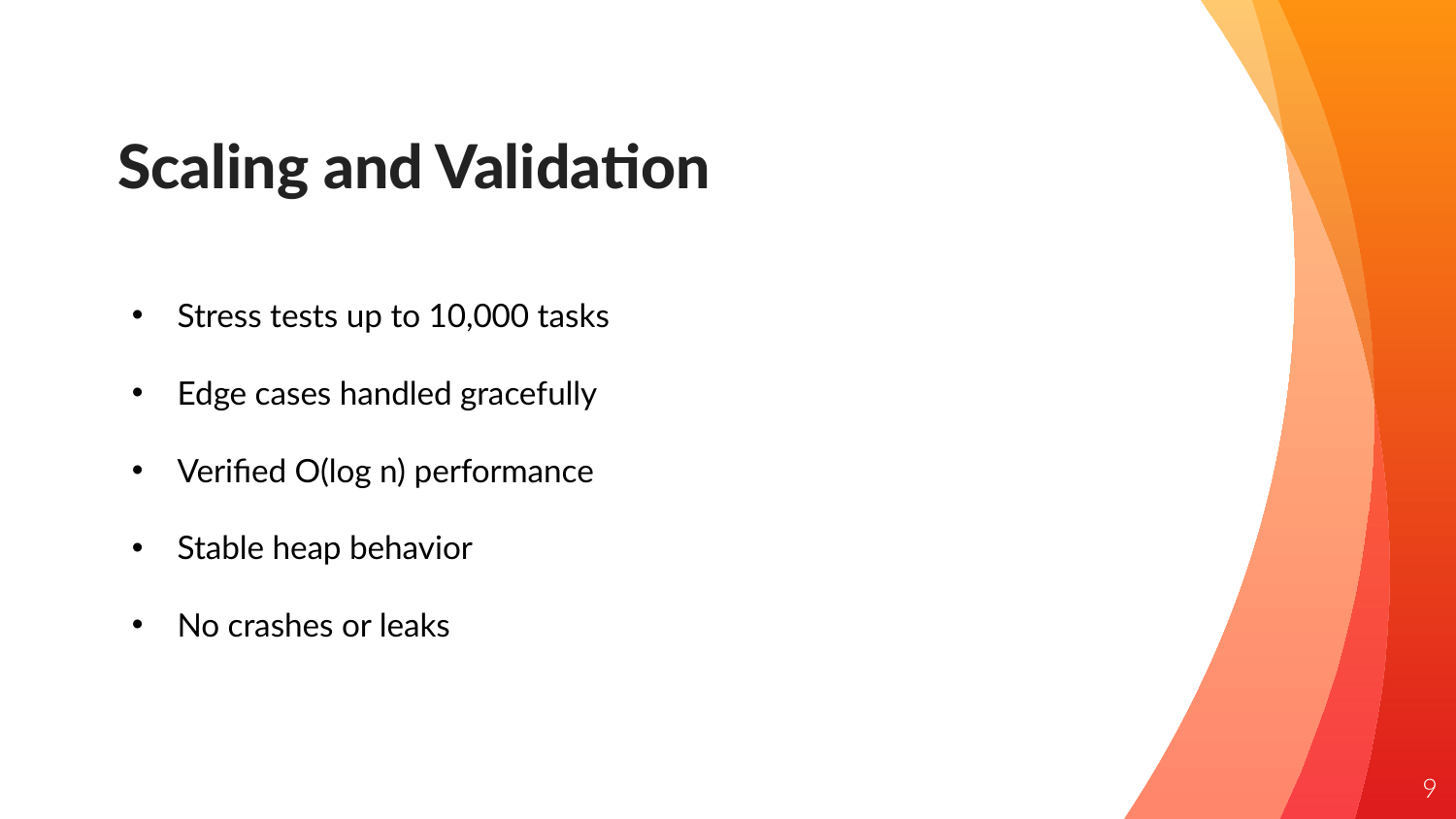

# Scaling and Validation
Stress tests up to 10,000 tasks
Edge cases handled gracefully
Verified O(log n) performance
Stable heap behavior
No crashes or leaks
9